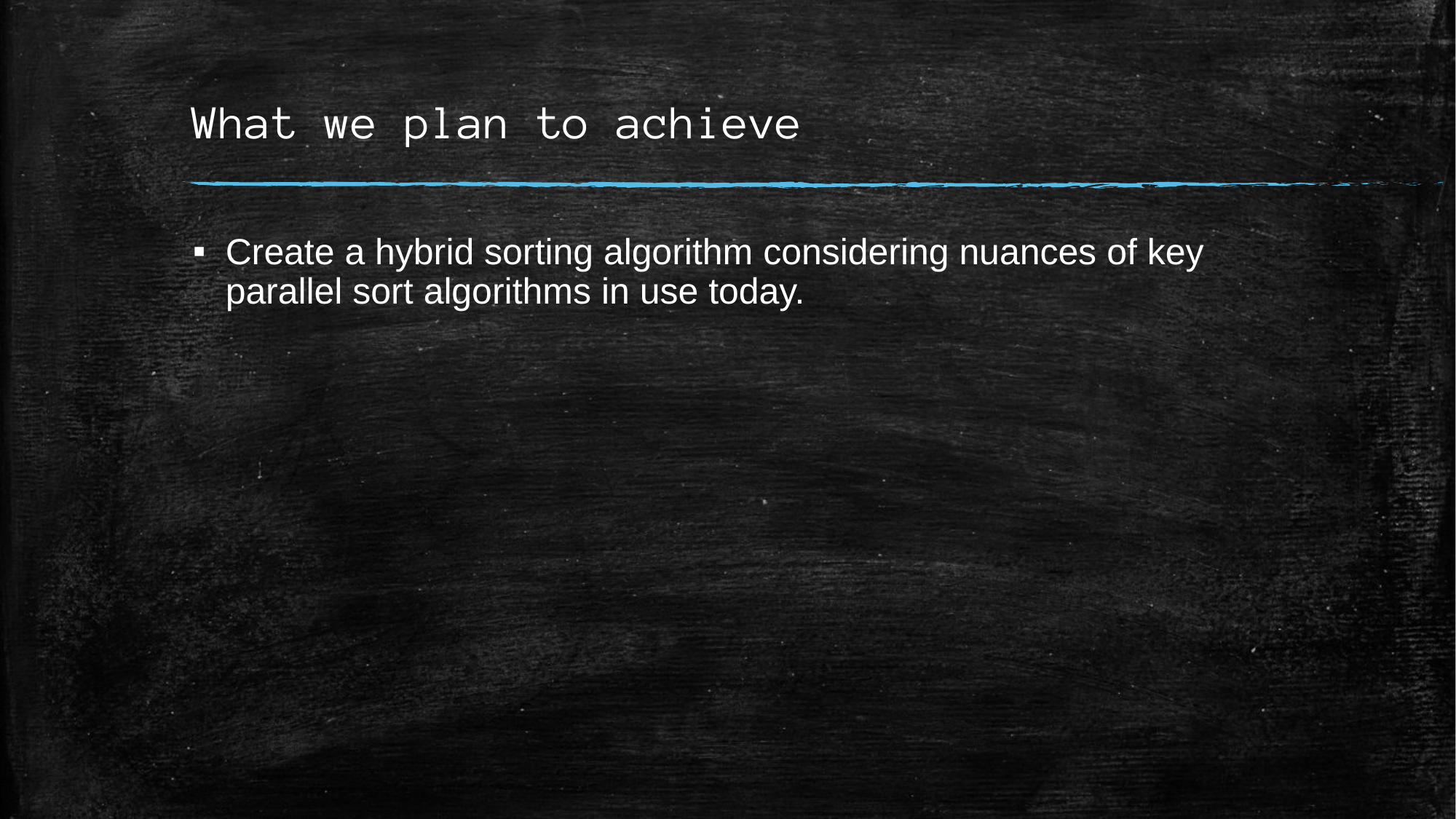

# What we plan to achieve
Create a hybrid sorting algorithm considering nuances of key parallel sort algorithms in use today.